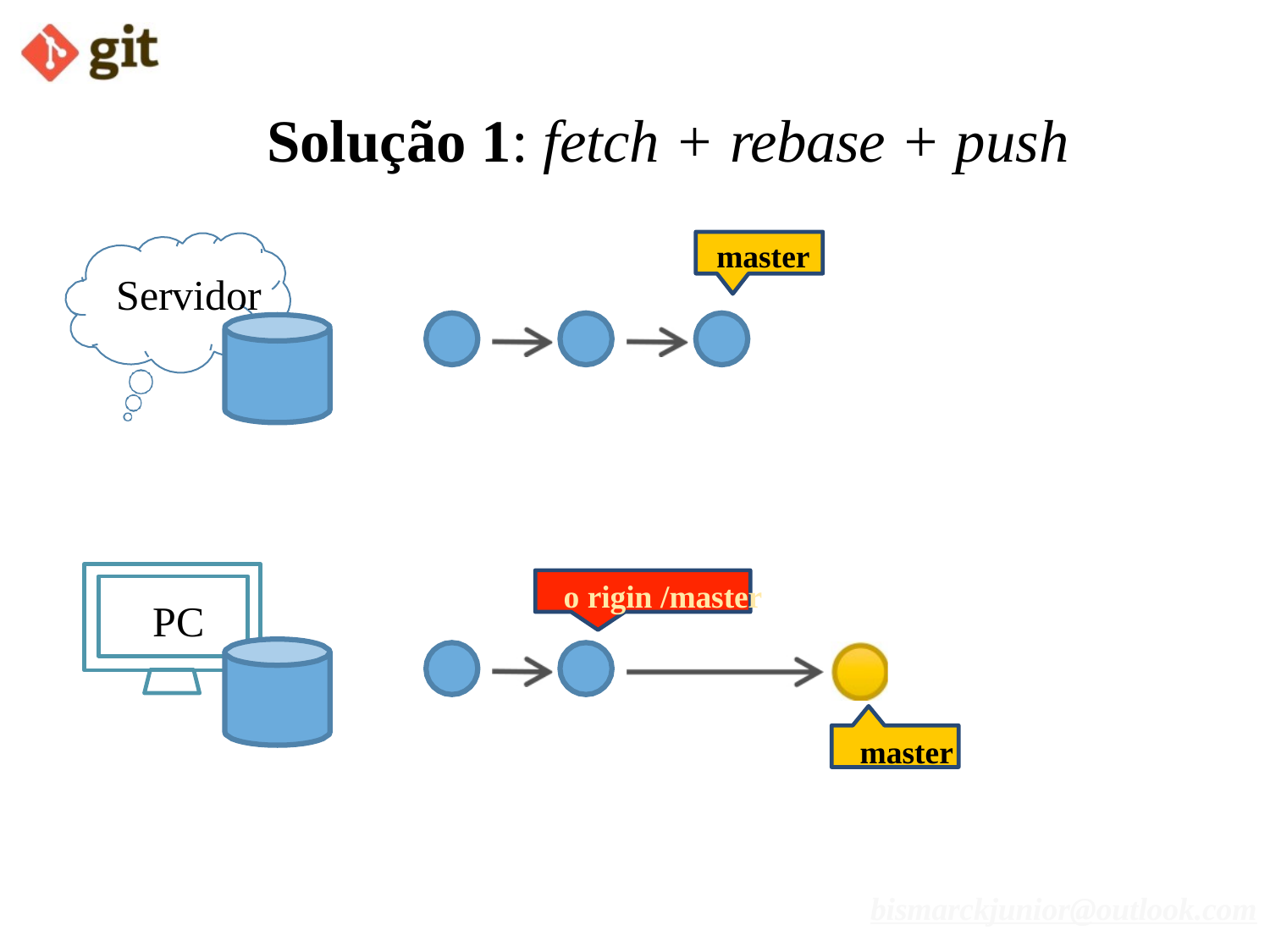

# Solução 1: fetch + rebase + push

master

Servidor

o rigin /master

PC

master
bismarckjunior@outlook.com